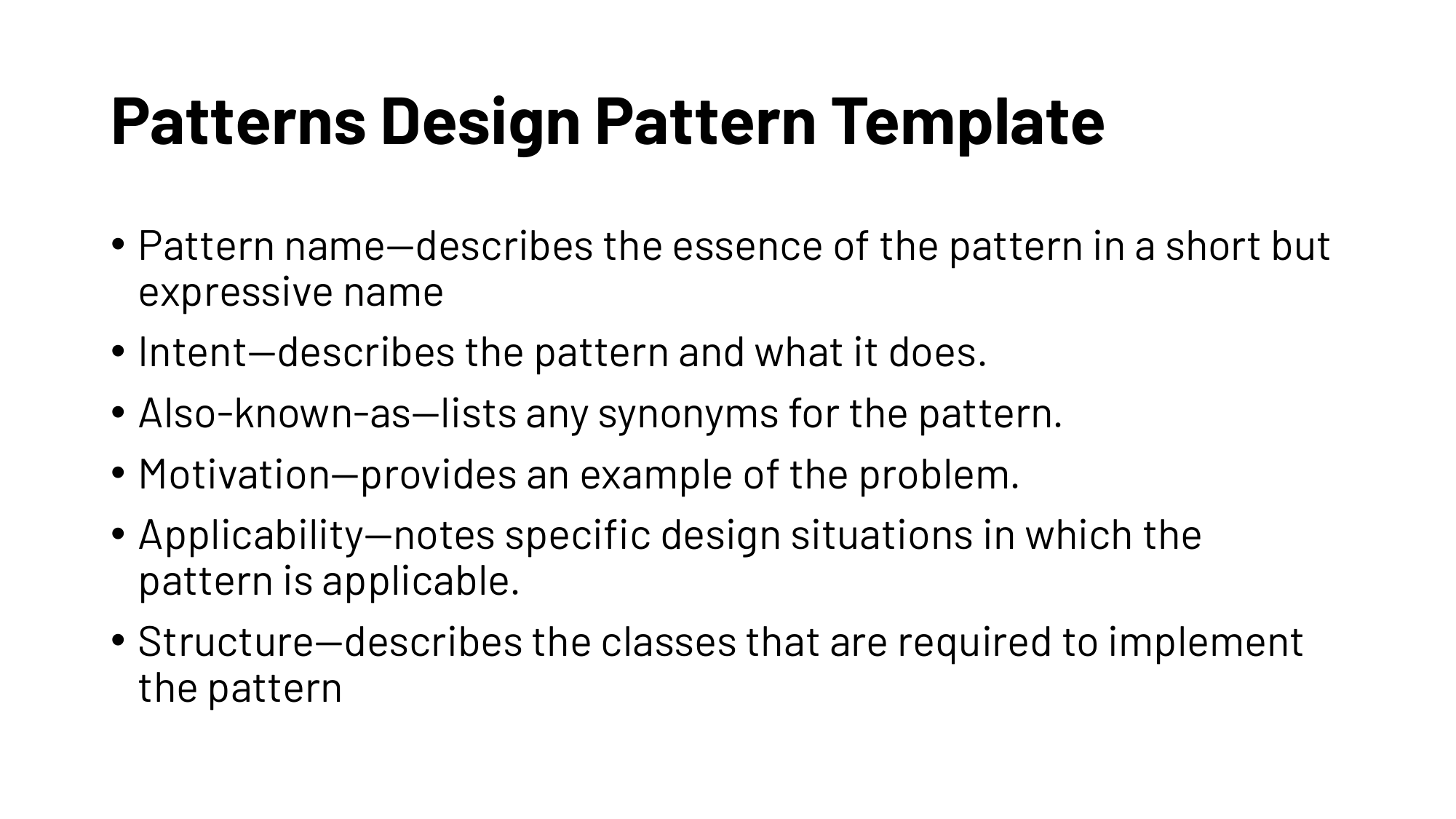

# Patterns Design Pattern Template
Pattern name—describes the essence of the pattern in a short but expressive name
Intent—describes the pattern and what it does.
Also-known-as—lists any synonyms for the pattern.
Motivation—provides an example of the problem.
Applicability—notes specific design situations in which the pattern is applicable.
Structure—describes the classes that are required to implement the pattern